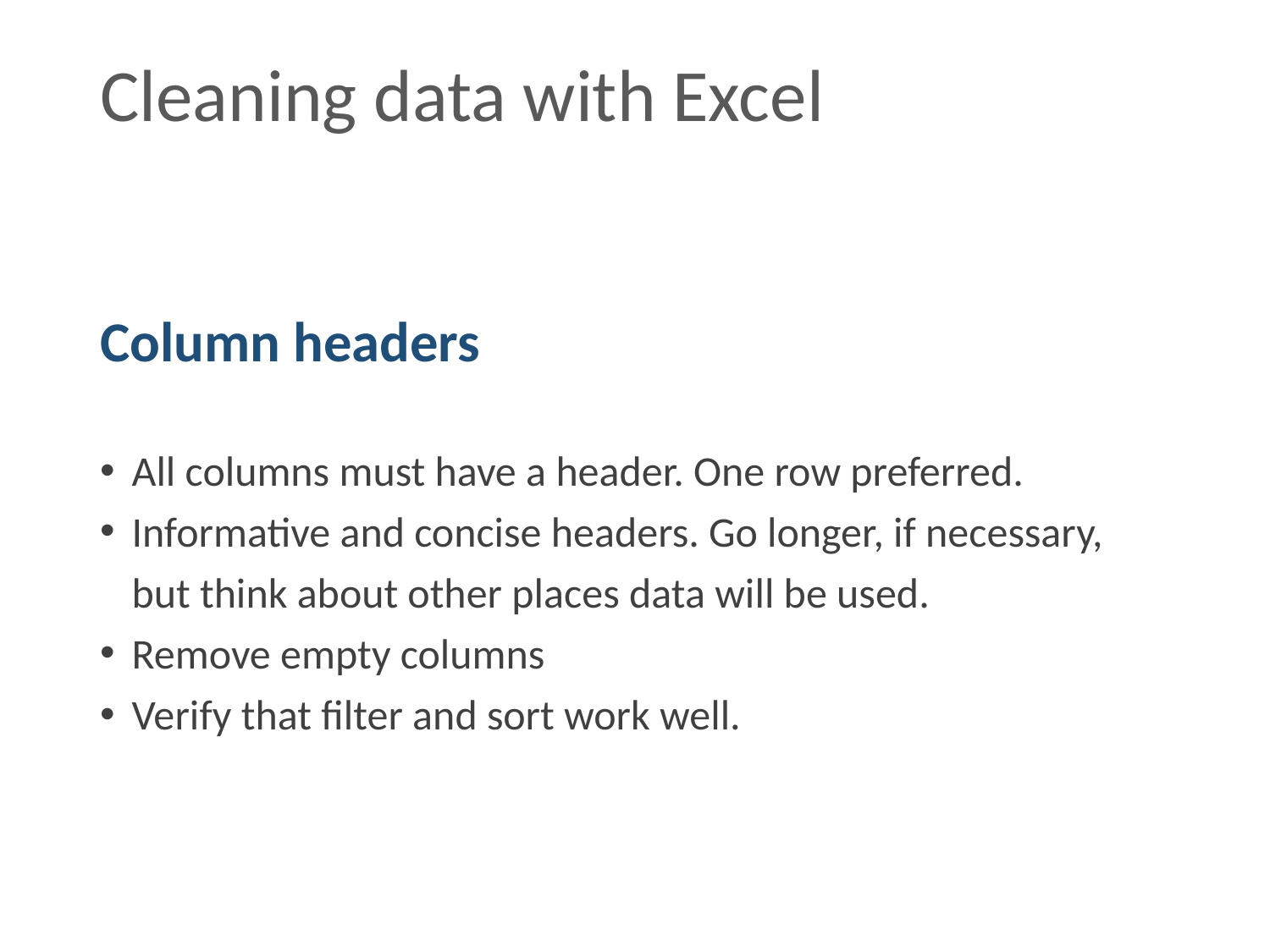

# Cleaning data with Excel
Column headers

All columns must have a header. One row preferred.
Informative and concise headers. Go longer, if necessary, but think about other places data will be used.
Remove empty columns
Verify that filter and sort work well.